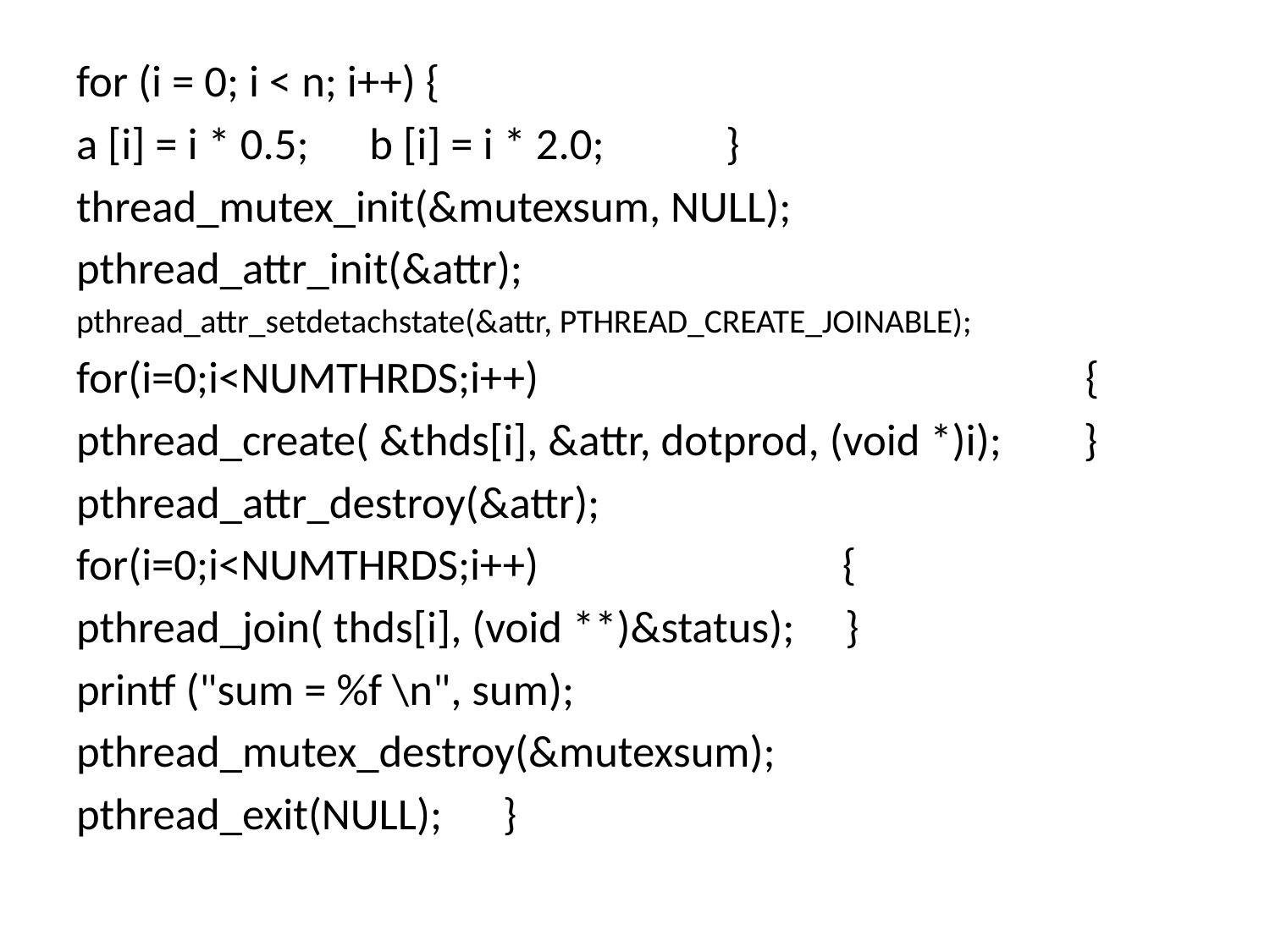

for (i = 0; i < n; i++) {
a [i] = i * 0.5;      b [i] = i * 2.0;            }
thread_mutex_init(&mutexsum, NULL);
pthread_attr_init(&attr);
pthread_attr_setdetachstate(&attr, PTHREAD_CREATE_JOINABLE);
for(i=0;i<NUMTHRDS;i++)                                                      {
pthread_create( &thds[i], &attr, dotprod, (void *)i);        }
pthread_attr_destroy(&attr);
for(i=0;i<NUMTHRDS;i++)                              {
pthread_join( thds[i], (void **)&status);     }
printf ("sum = %f \n", sum);
pthread_mutex_destroy(&mutexsum);
pthread_exit(NULL);      }